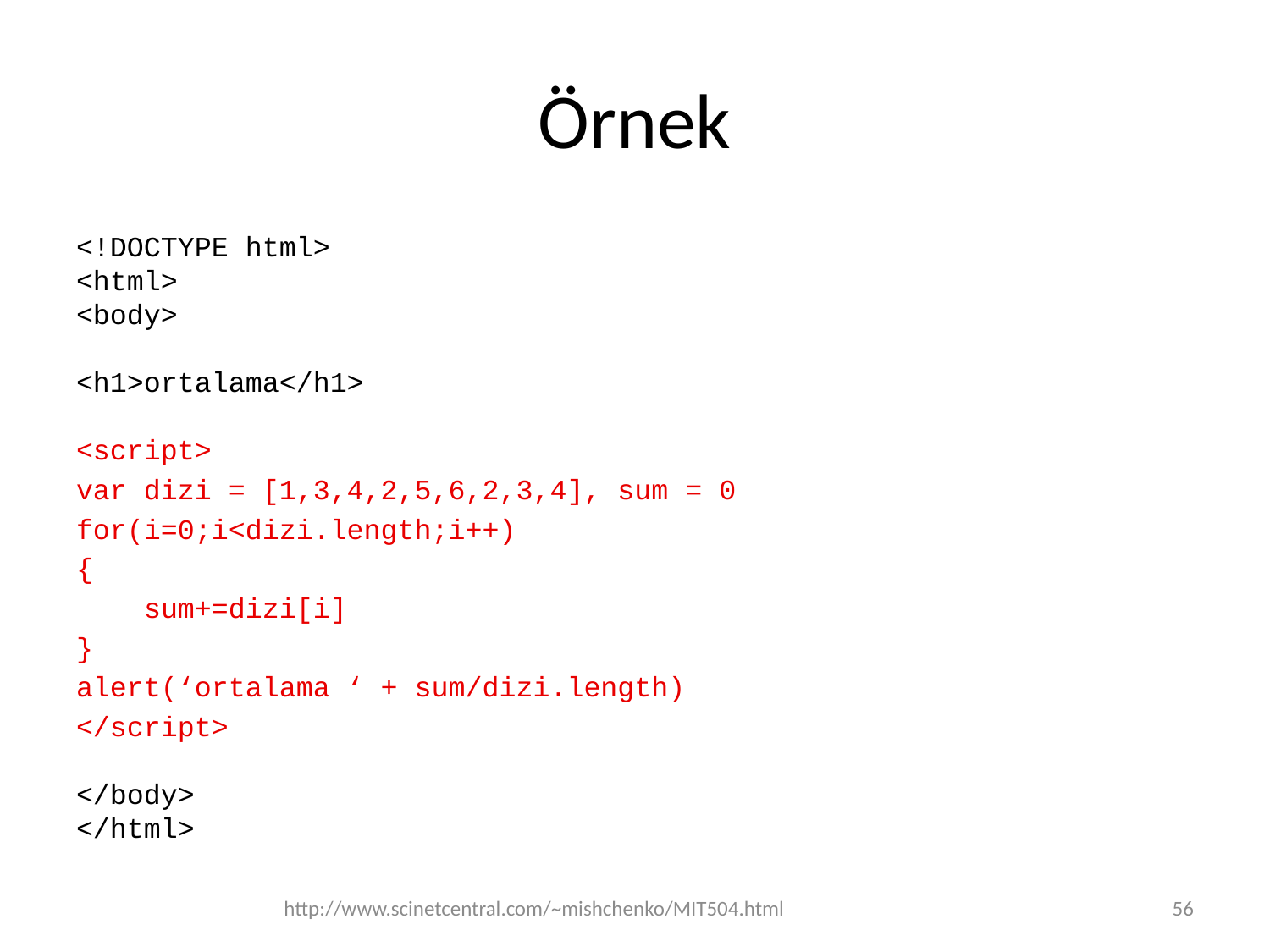

# Örnek
<!DOCTYPE html>
<html>
<body>
<h1>ortalama</h1>
<script>
var dizi = [1,3,4,2,5,6,2,3,4], sum = 0
for(i=0;i<dizi.length;i++)
{
    sum+=dizi[i]
}
alert(‘ortalama ‘ + sum/dizi.length)
</script>
</body>
</html>
http://www.scinetcentral.com/~mishchenko/MIT504.html
56